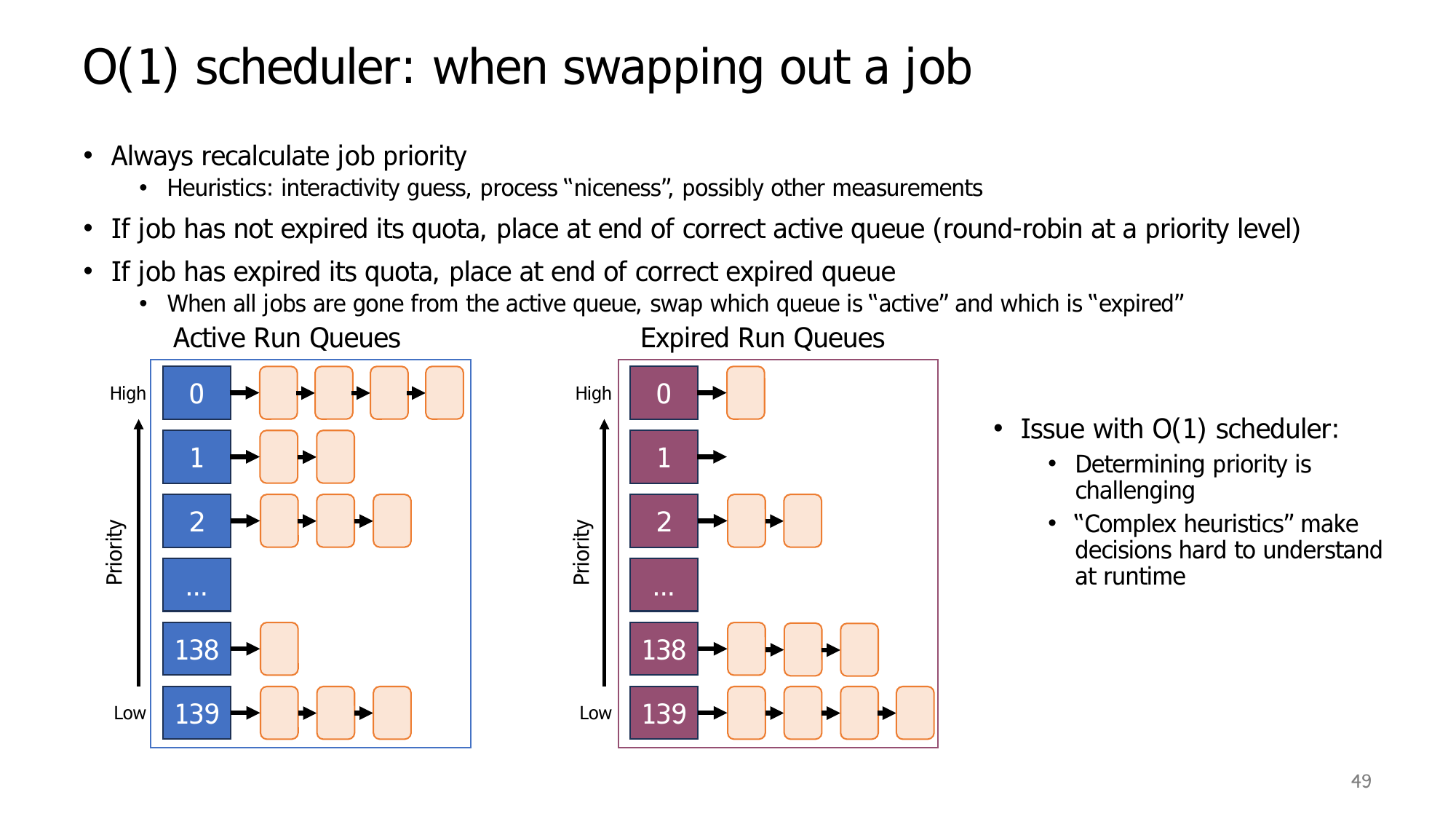

# O(1) scheduler: when swapping out a job
Always recalculate job priority
Heuristics: interactivity guess, process “niceness”, possibly other measurements
If job has not expired its quota, place at end of correct active queue (round-robin at a priority level)
If job has expired its quota, place at end of correct expired queue
When all jobs are gone from the active queue, swap which queue is “active” and which is “expired”
Active Run Queues

0
1

2

Priority
…
138

139

High
Low
Expired Run Queues

0
1
2

Priority
…
138

139

High
Low
Issue with O(1) scheduler:
Determining priority is challenging
“Complex heuristics” make decisions hard to understand at runtime
49